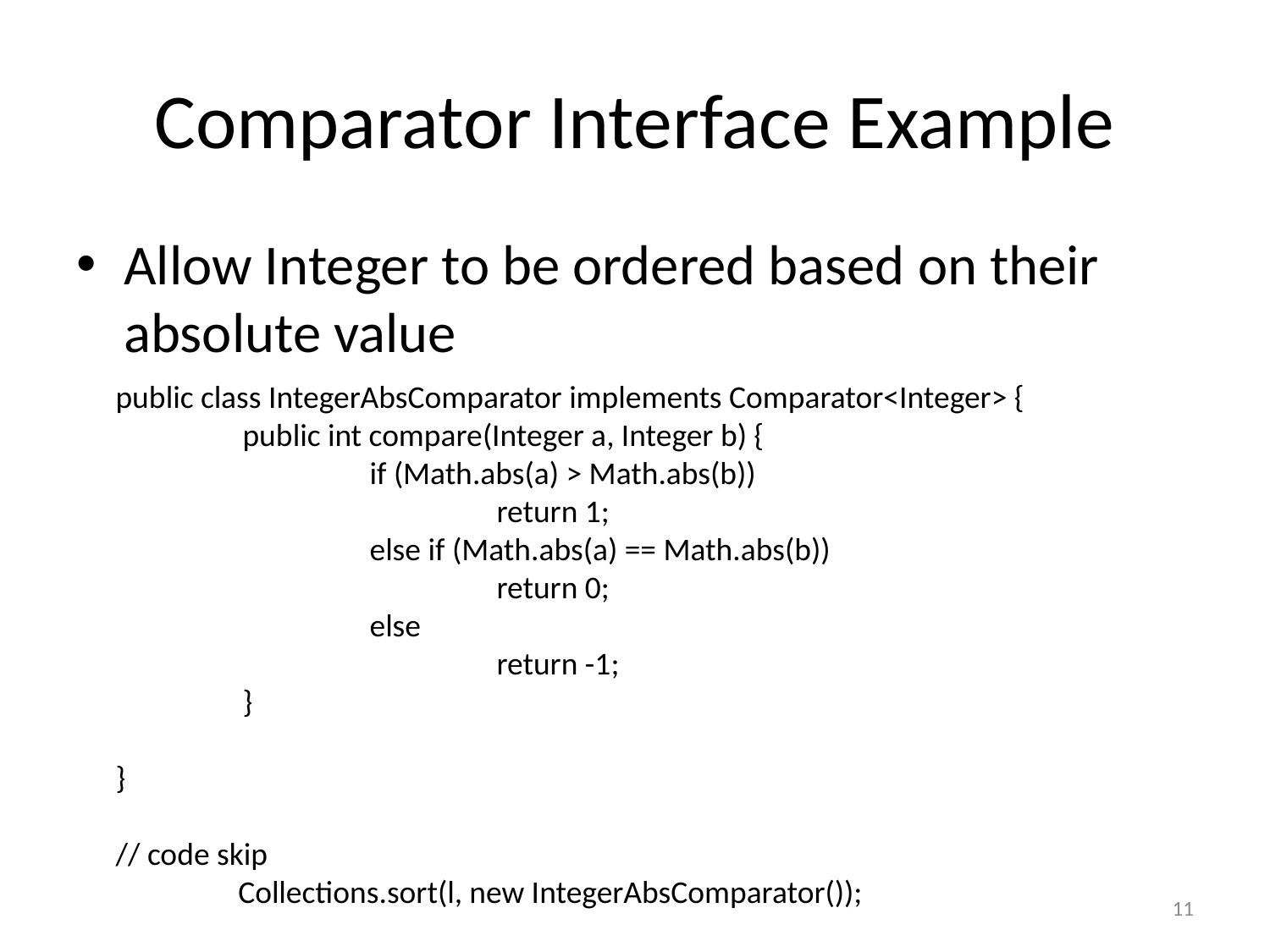

# Comparator Interface Example
Allow Integer to be ordered based on their absolute value
public class IntegerAbsComparator implements Comparator<Integer> {
	public int compare(Integer a, Integer b) {
		if (Math.abs(a) > Math.abs(b))
			return 1;
		else if (Math.abs(a) == Math.abs(b))
			return 0;
		else
			return -1;
	}

}

// code skip
                 Collections.sort(l, new IntegerAbsComparator());

11